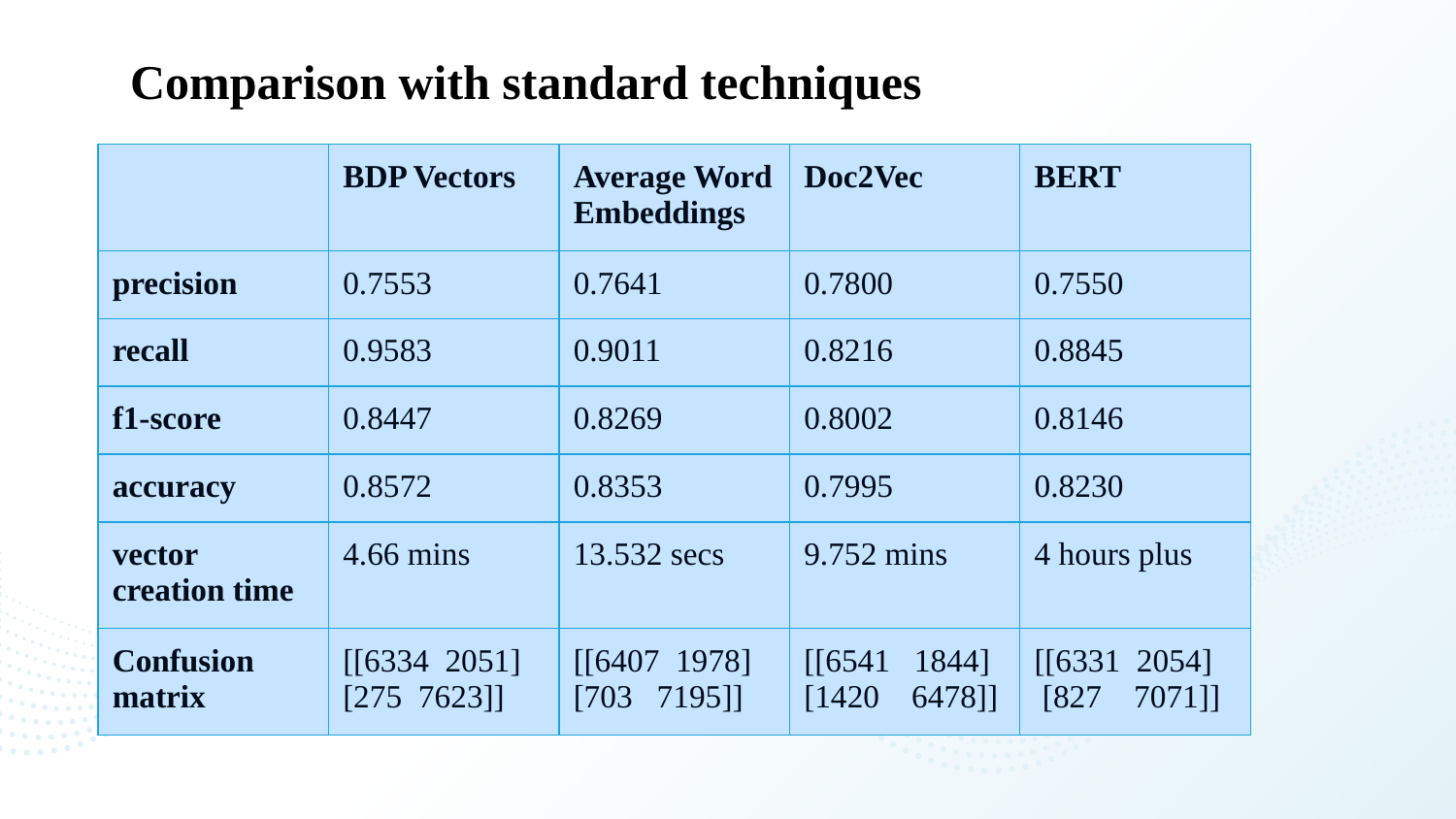

Comparison with standard techniques
|  | BDP Vectors | Average Word Embeddings | Doc2Vec | BERT |
| --- | --- | --- | --- | --- |
| precision | 0.7553 | 0.7641 | 0.7800 | 0.7550 |
| recall | 0.9583 | 0.9011 | 0.8216 | 0.8845 |
| f1-score | 0.8447 | 0.8269 | 0.8002 | 0.8146 |
| accuracy | 0.8572 | 0.8353 | 0.7995 | 0.8230 |
| vector creation time | 4.66 mins | 13.532 secs | 9.752 mins | 4 hours plus |
| Confusion matrix | [[6334 2051] [275 7623]] | [[6407 1978] [703 7195]] | [[6541 1844] [1420 6478]] | [[6331 2054] [827 7071]] |